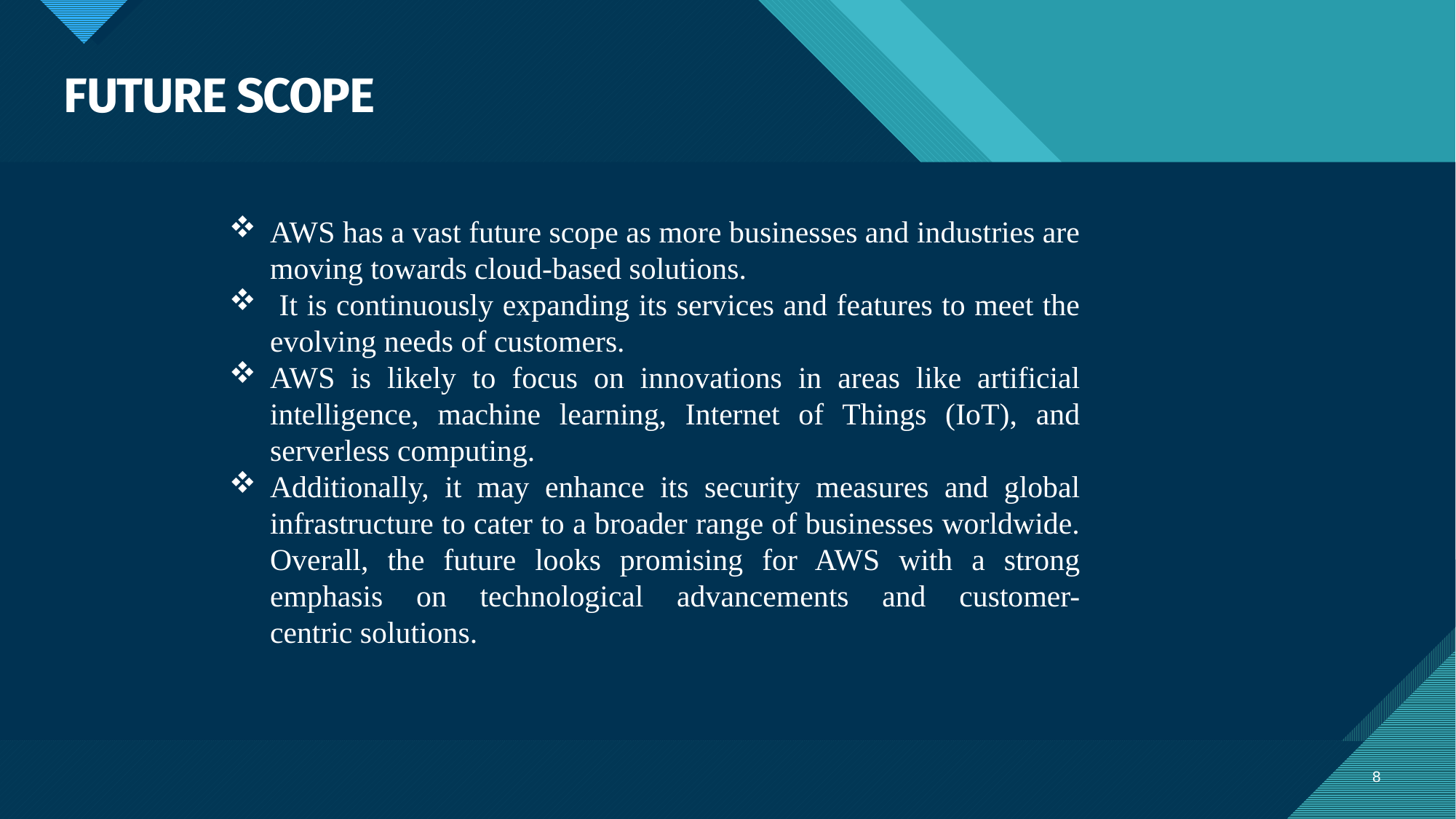

# FUTURE SCOPE
AWS has a vast future scope as more businesses and industries are moving towards cloud-based solutions.
 It is continuously expanding its services and features to meet the evolving needs of customers.
AWS is likely to focus on innovations in areas like artificial intelligence, machine learning, Internet of Things (IoT), and serverless computing.
Additionally, it may enhance its security measures and global infrastructure to cater to a broader range of businesses worldwide. Overall, the future looks promising for AWS with a strong emphasis on technological advancements and customer-centric solutions.
8